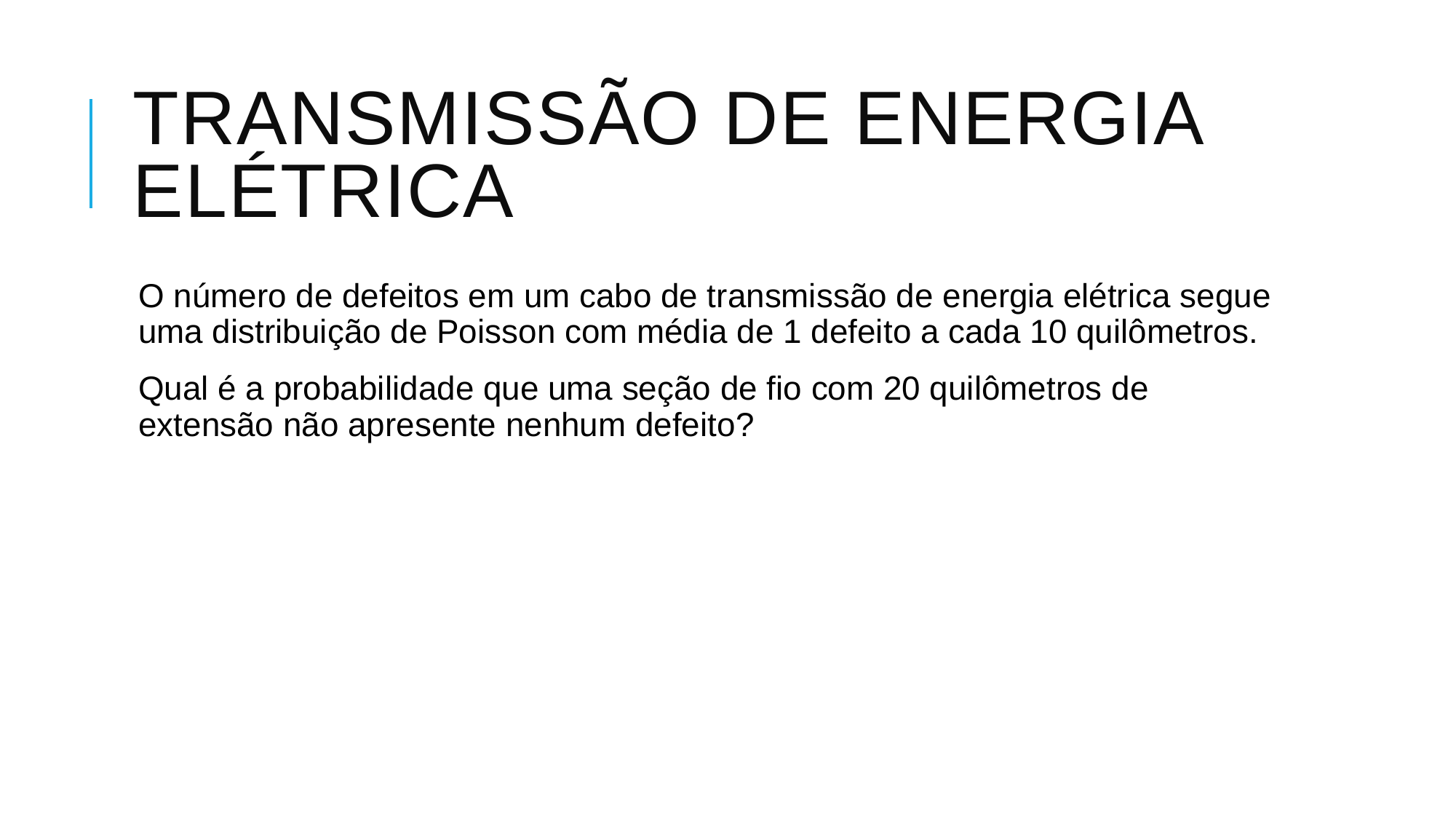

# Transmissão de energia elétrica
O número de defeitos em um cabo de transmissão de energia elétrica segue uma distribuição de Poisson com média de 1 defeito a cada 10 quilômetros.
Qual é a probabilidade que uma seção de fio com 20 quilômetros de extensão não apresente nenhum defeito?